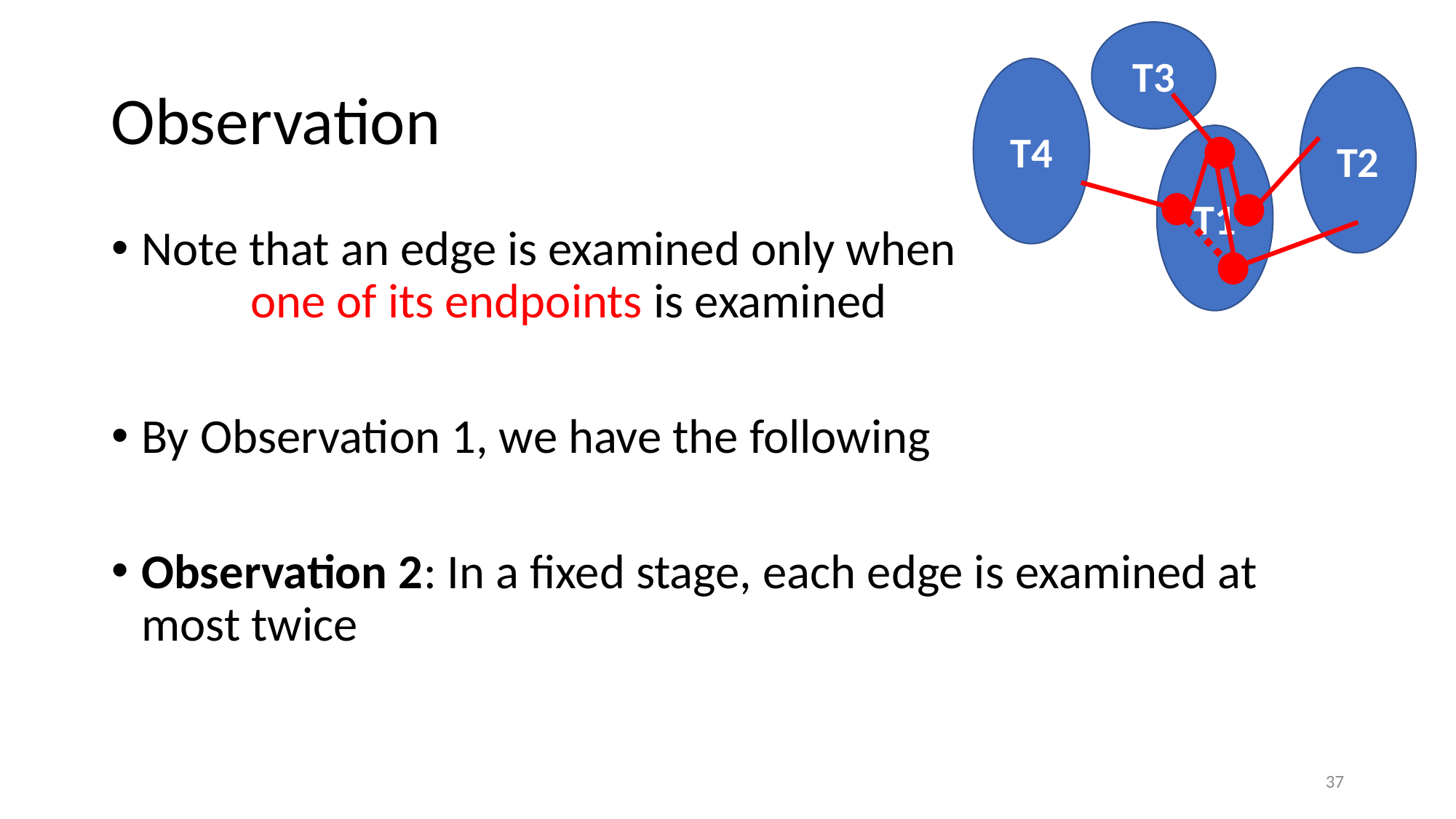

T3
# Observation
T4
T2
T1

Note that an edge is examined only when
	one of its endpoints is examined

By Observation 1, we have the following

Observation 2: In a fixed stage, each edge is examined at most twice

37